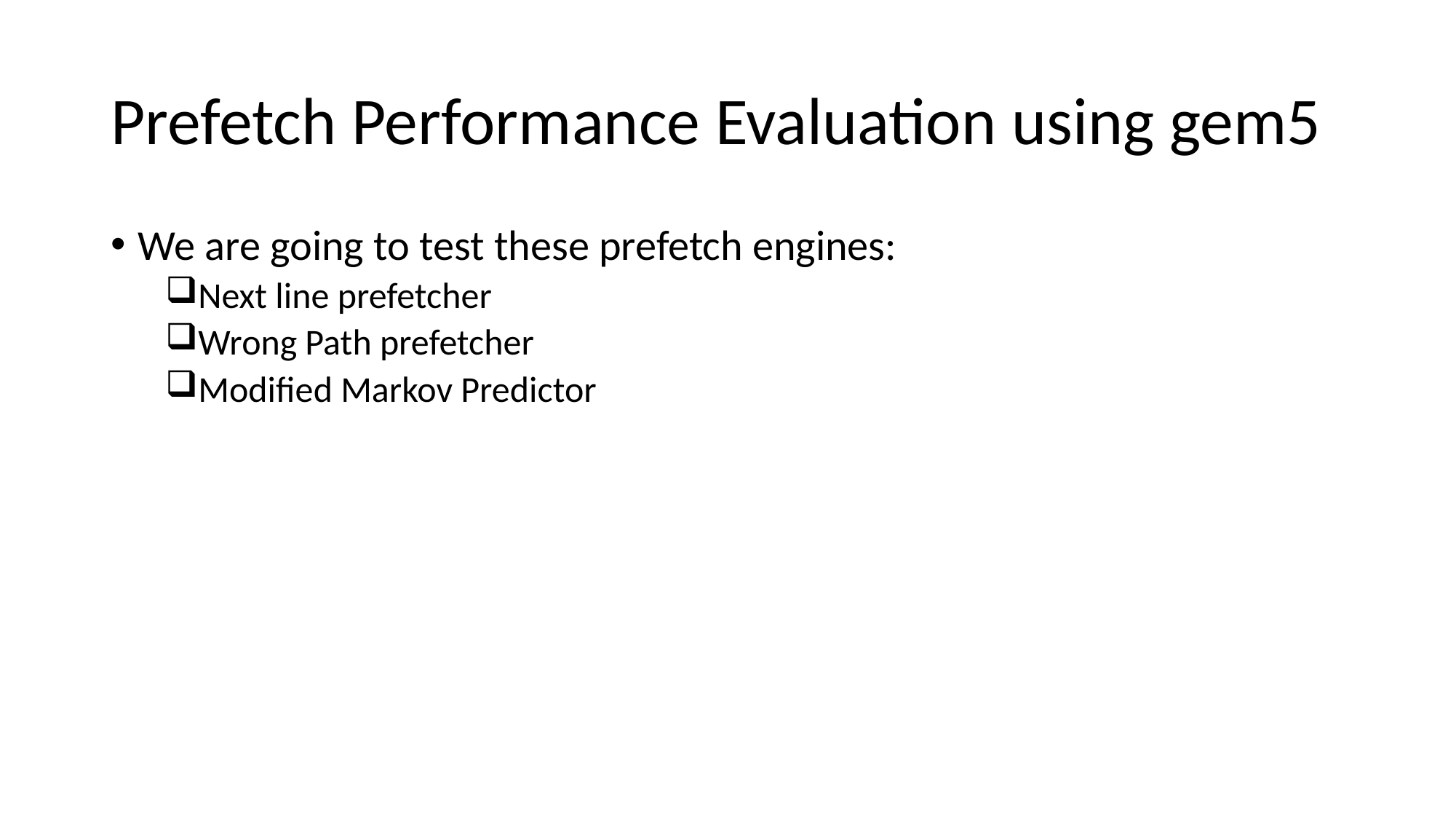

# Prefetch Performance Evaluation using gem5
We are going to test these prefetch engines:
Next line prefetcher
Wrong Path prefetcher
Modified Markov Predictor